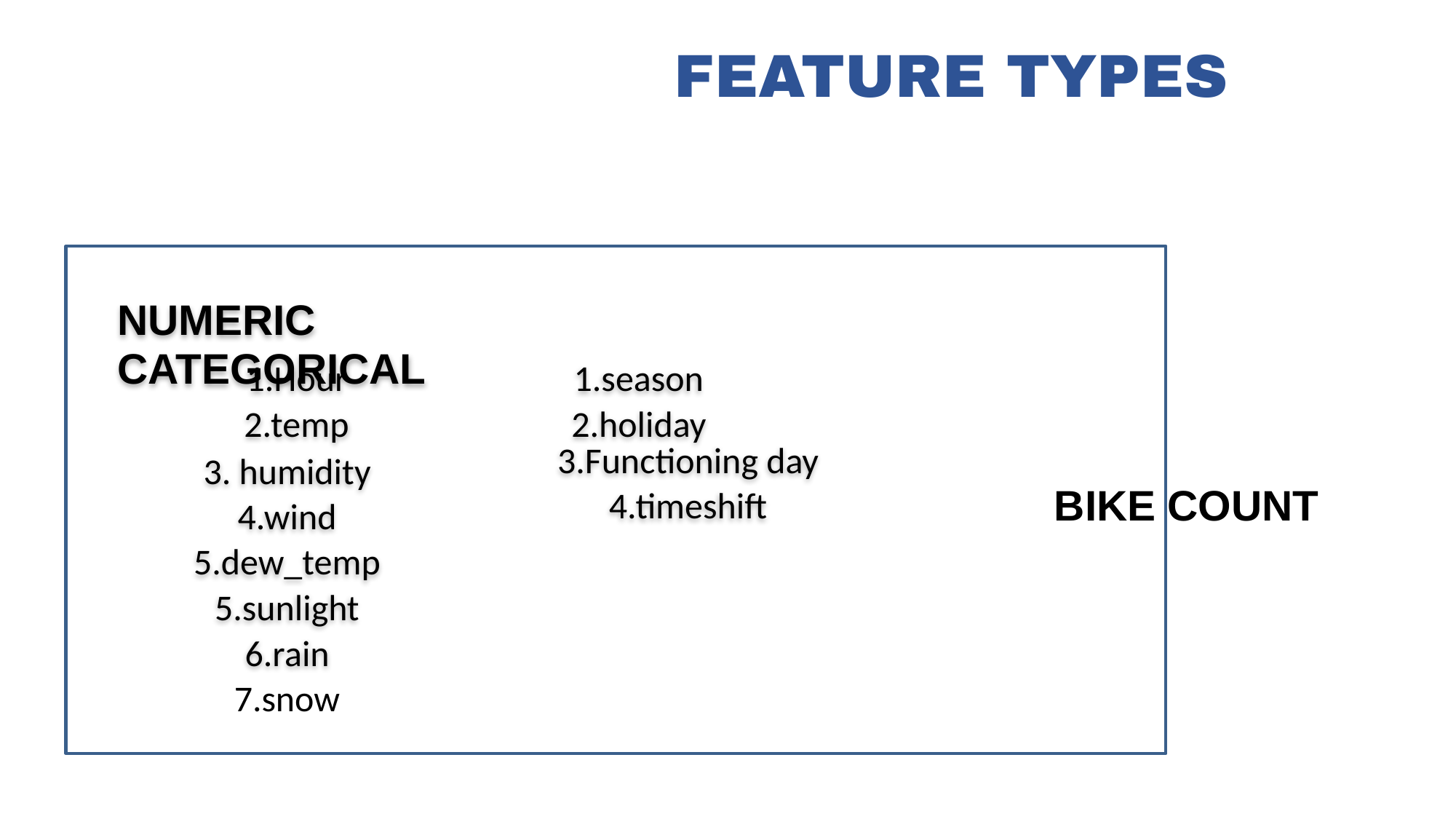

FEATURE TYPES

FEATURES

TARGET VARIABLE

NUMERIC	CATEGORICAL

1.Hour	1.season

2.temp	2.holiday

3.Functioning day

3. humidity

4.timeshift

4.wind

BIKE COUNT

5.dew_temp

5.sunlight

6.rain

7.snow